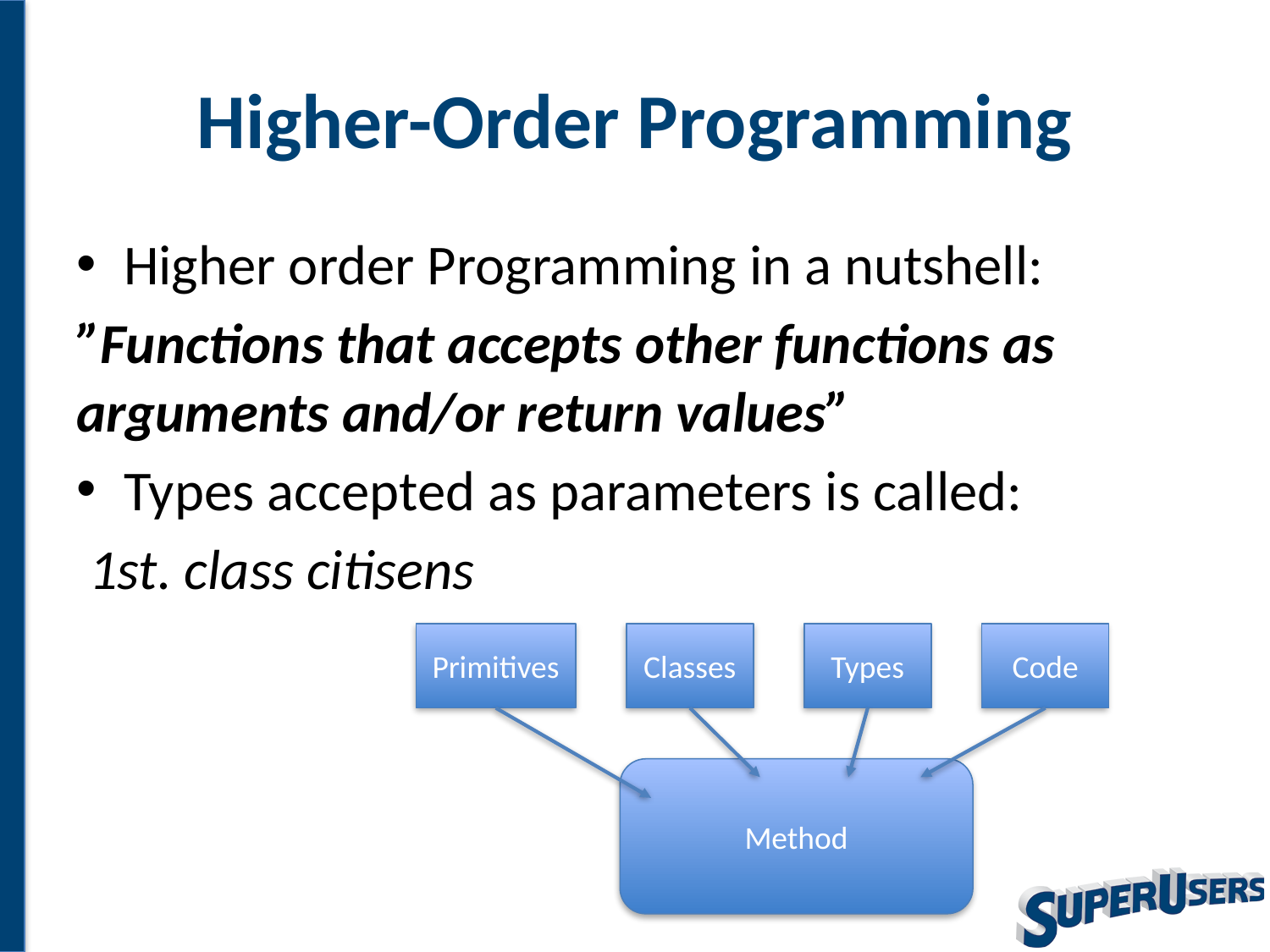

# Higher-Order Programming
Higher order Programming in a nutshell:
”Functions that accepts other functions as arguments and/or return values”
Types accepted as parameters is called:
 1st. class citisens

Primitives
Classes
Types
Code
Method